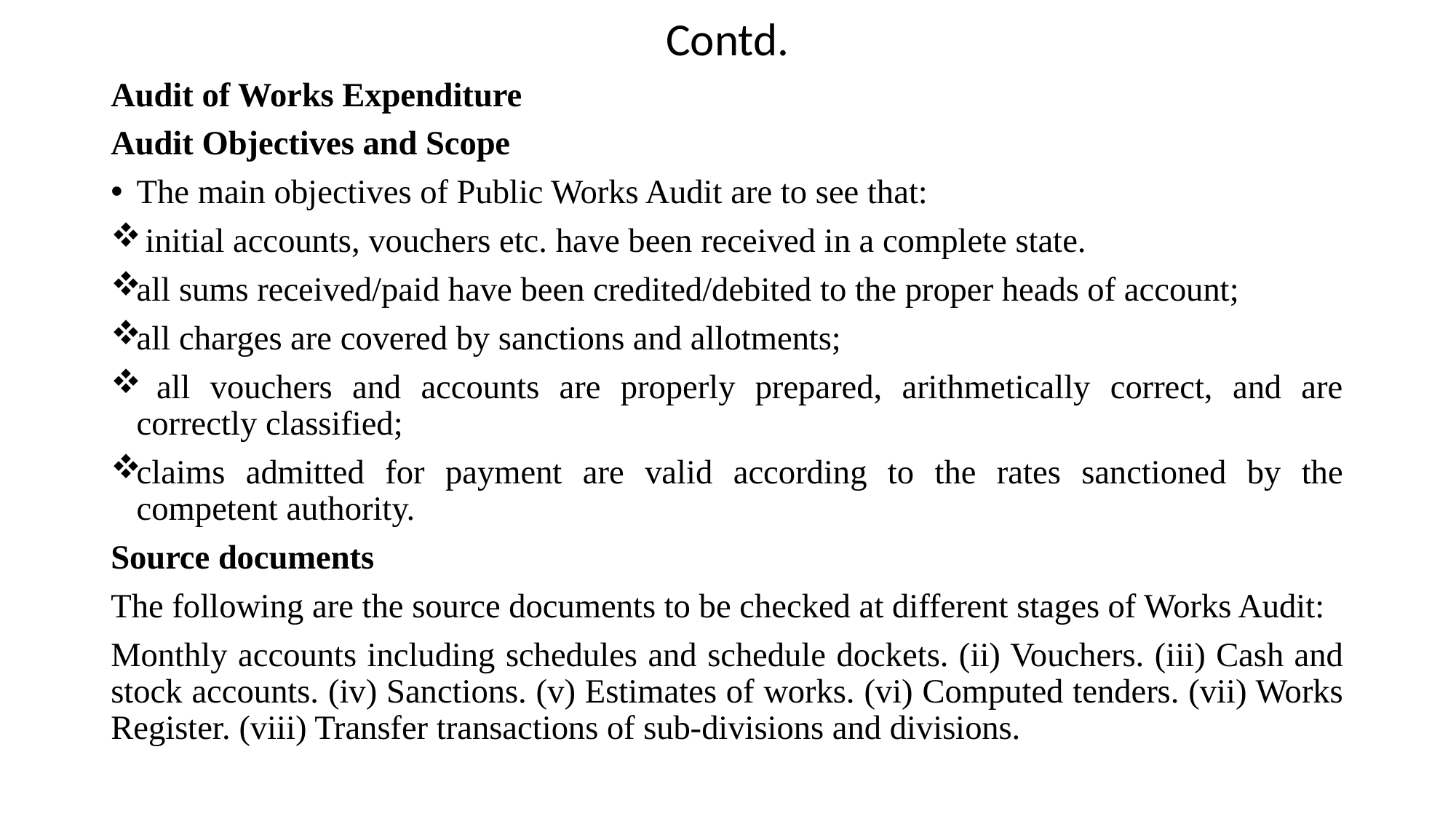

# Contd.
Audit of Works Expenditure
Audit Objectives and Scope
The main objectives of Public Works Audit are to see that:
 initial accounts, vouchers etc. have been received in a complete state.
all sums received/paid have been credited/debited to the proper heads of account;
all charges are covered by sanctions and allotments;
 all vouchers and accounts are properly prepared, arithmetically correct, and are correctly classified;
claims admitted for payment are valid according to the rates sanctioned by the competent authority.
Source documents
The following are the source documents to be checked at different stages of Works Audit:
Monthly accounts including schedules and schedule dockets. (ii) Vouchers. (iii) Cash and stock accounts. (iv) Sanctions. (v) Estimates of works. (vi) Computed tenders. (vii) Works Register. (viii) Transfer transactions of sub-divisions and divisions.